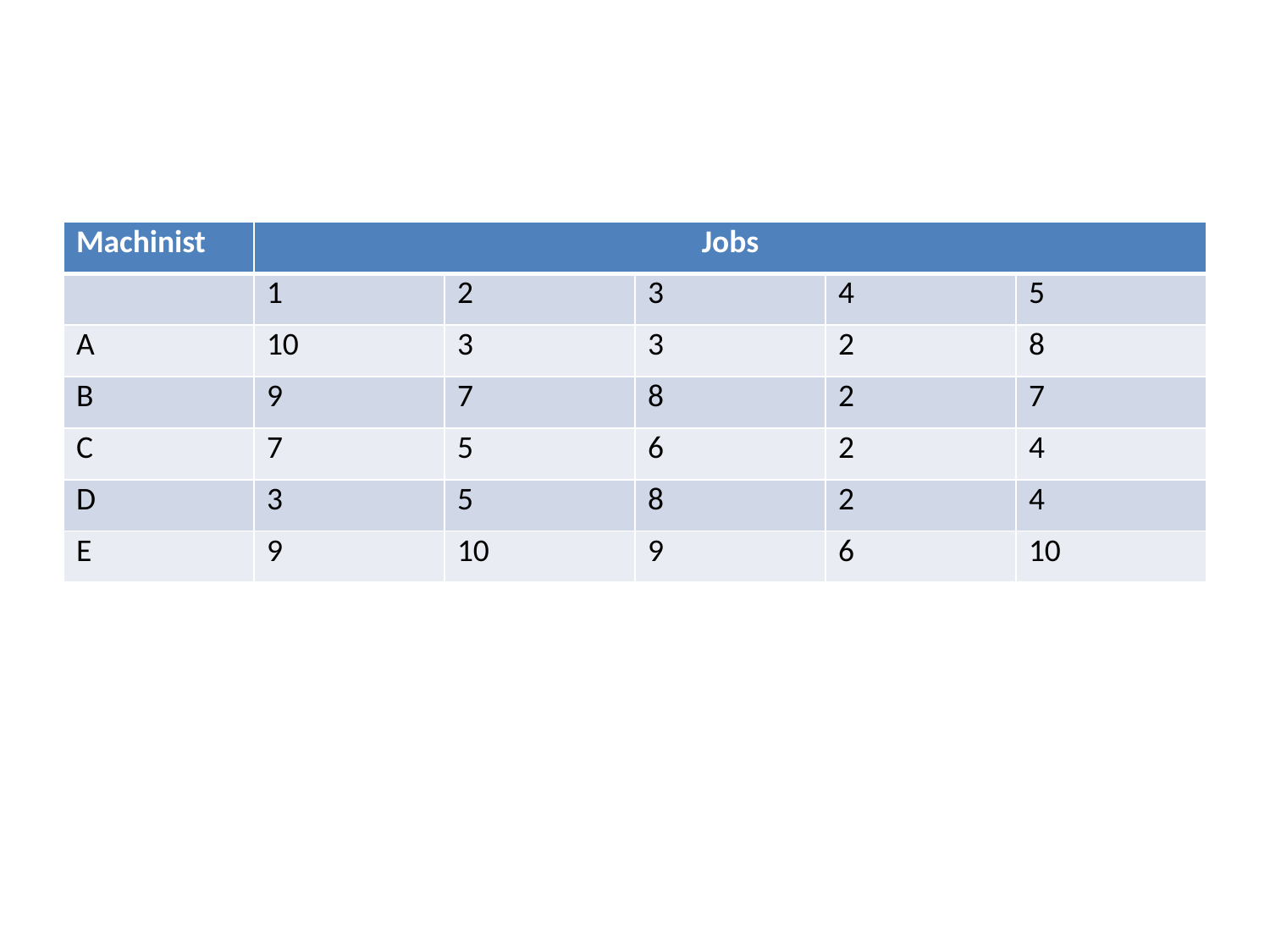

#
| Machinist | Jobs |  |  |  |  |
| --- | --- | --- | --- | --- | --- |
|  | 1 | 2 | 3 | 4 | 5 |
| A | 10 | 3 | 3 | 2 | 8 |
| B | 9 | 7 | 8 | 2 | 7 |
| C | 7 | 5 | 6 | 2 | 4 |
| D | 3 | 5 | 8 | 2 | 4 |
| E | 9 | 10 | 9 | 6 | 10 |